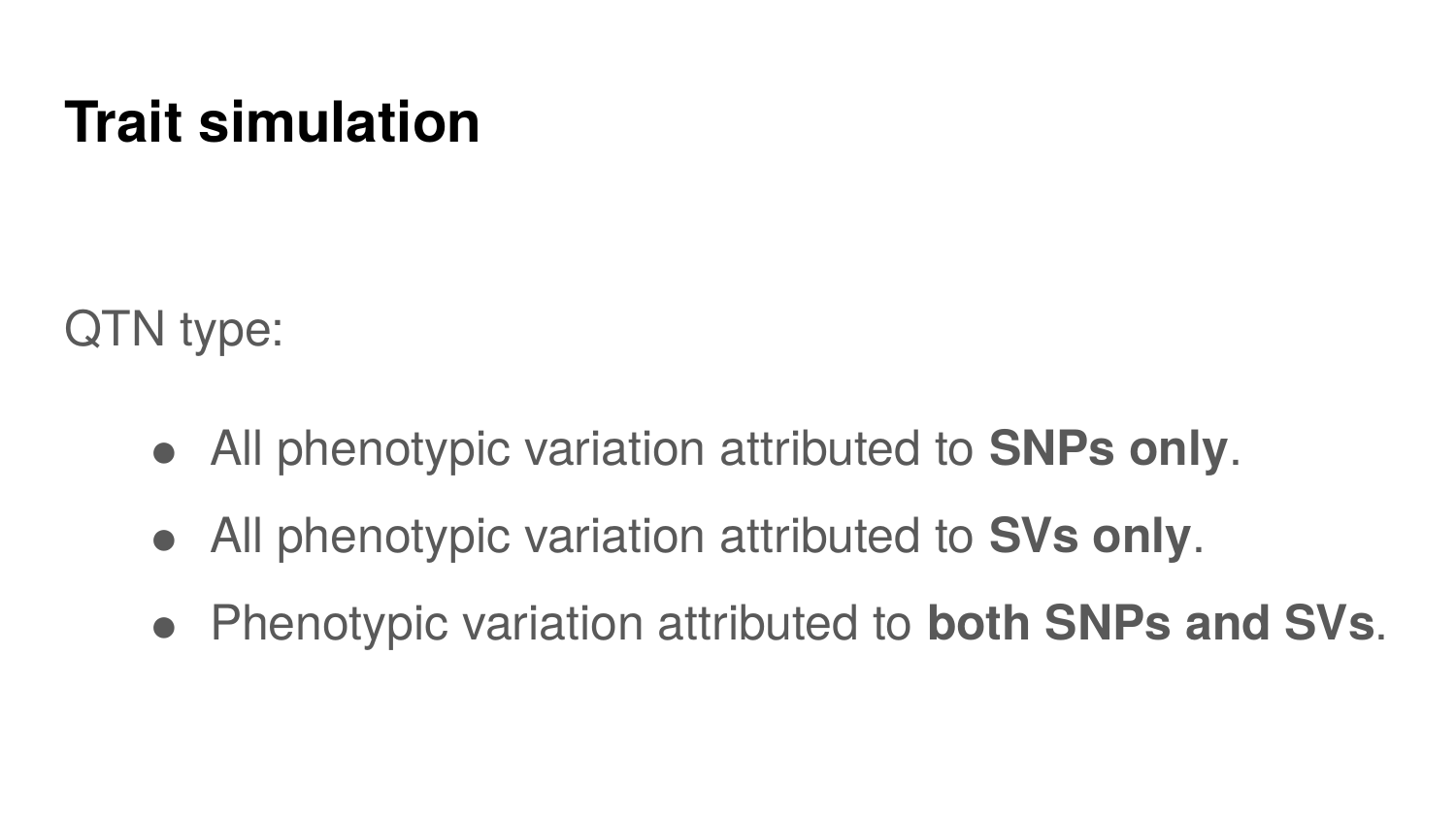

# Trait simulation

QTN type:
All phenotypic variation attributed to SNPs only.
All phenotypic variation attributed to SVs only.
Phenotypic variation attributed to both SNPs and SVs.